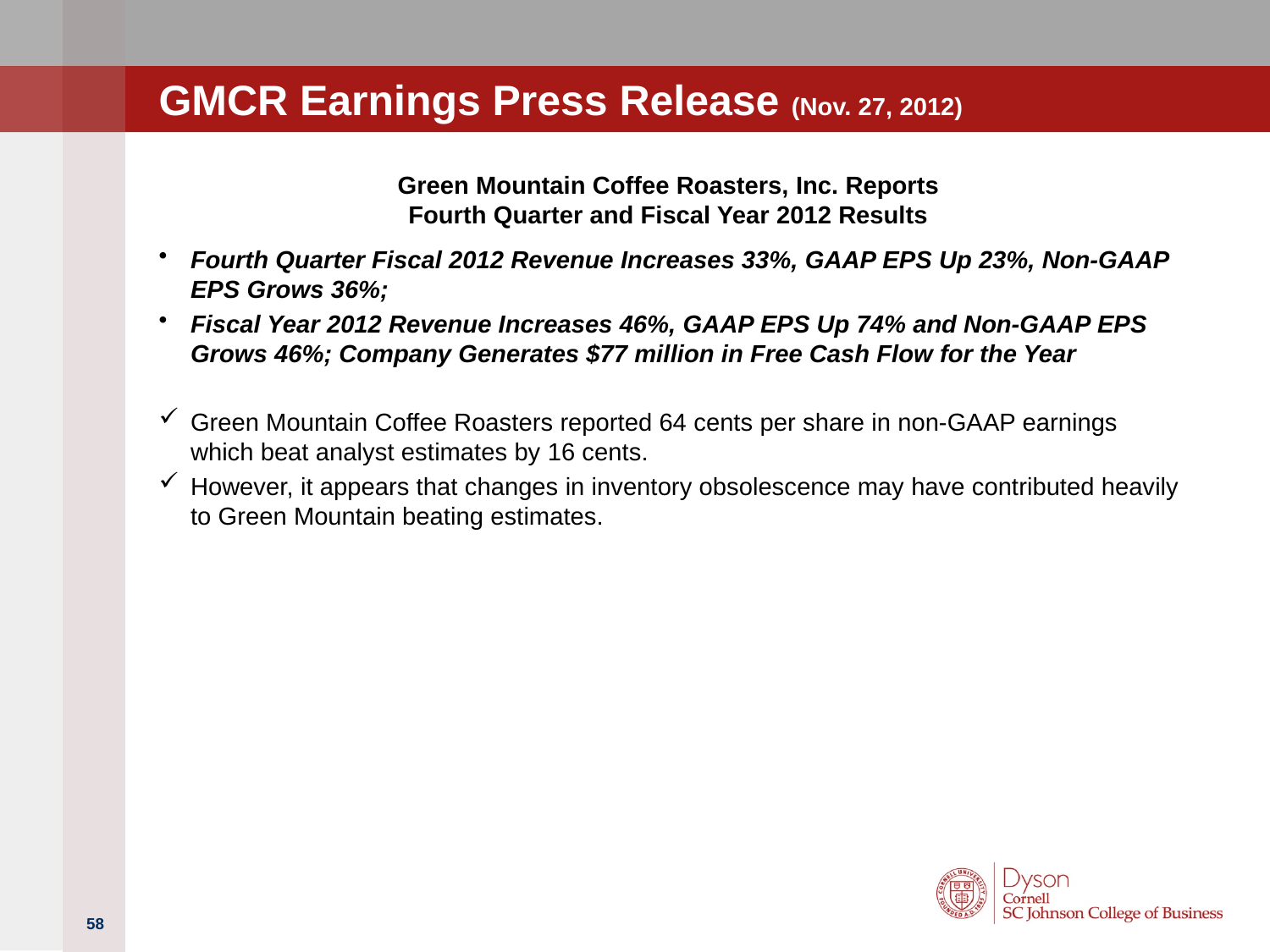

# GMCR Earnings Press Release (Nov. 27, 2012)
Green Mountain Coffee Roasters, Inc. Reports
Fourth Quarter and Fiscal Year 2012 Results
Fourth Quarter Fiscal 2012 Revenue Increases 33%, GAAP EPS Up 23%, Non-GAAP EPS Grows 36%;
Fiscal Year 2012 Revenue Increases 46%, GAAP EPS Up 74% and Non-GAAP EPS Grows 46%; Company Generates $77 million in Free Cash Flow for the Year

Green Mountain Coffee Roasters reported 64 cents per share in non-GAAP earnings which beat analyst estimates by 16 cents.
However, it appears that changes in inventory obsolescence may have contributed heavily to Green Mountain beating estimates.
58